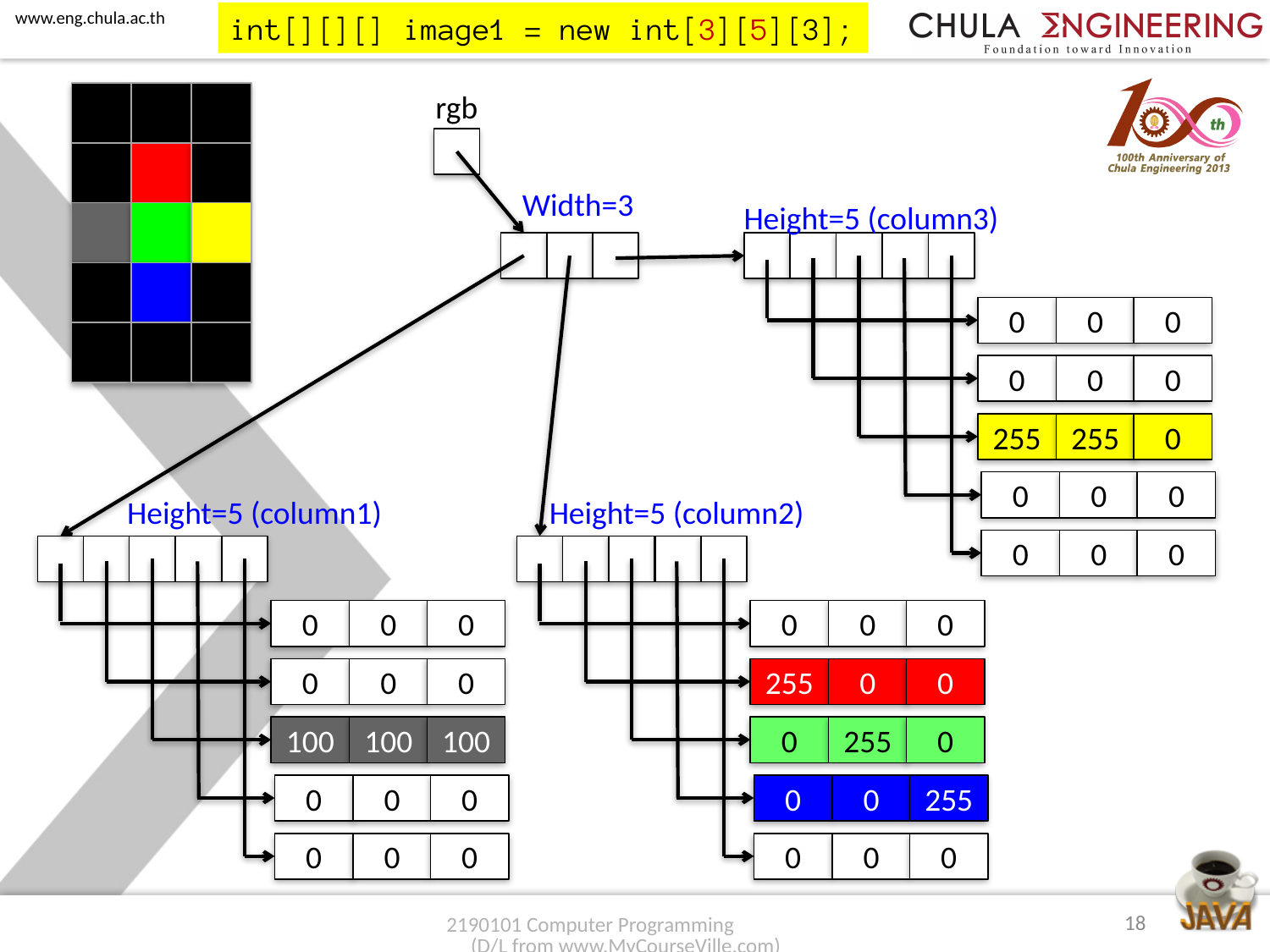

int[][][] image1 = new int[3][5][3];
rgb

Width=3
Height=5 (column3)

0
0
0
0
0
0
255
255
0
0
0
0
Height=5 (column1)
Height=5 (column2)
0
0
0

0
0
0
0
0
0
0
0
0
255
0
0
100
100
100
0
255
0
0
0
0
0
0
255
0
0
0
0
0
0
18
2190101 Computer Programming                       (D/L from www.MyCourseVille.com)